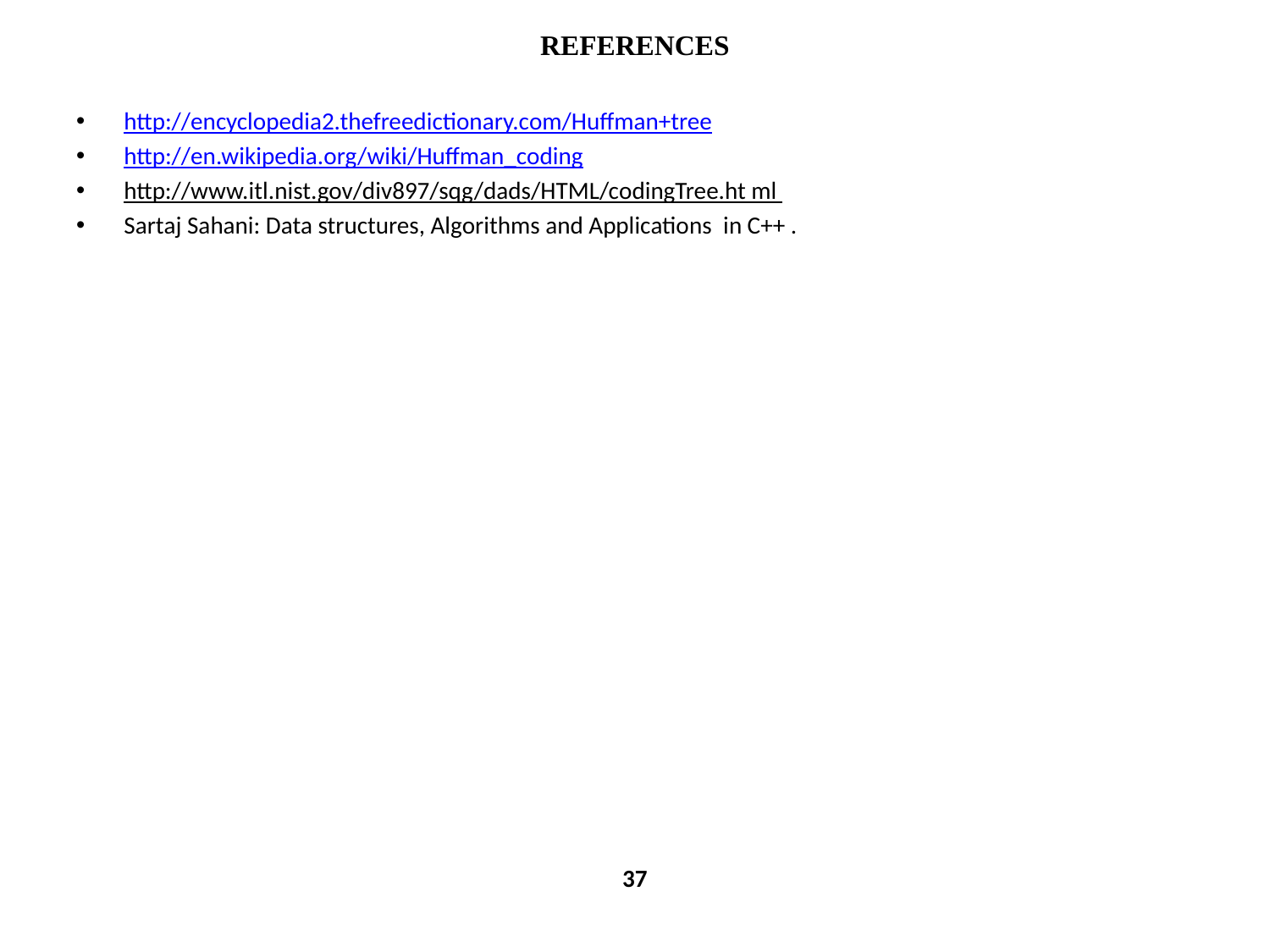

REFERENCES

http://encyclopedia2.thefreedictionary.com/Huffman+tree
http://en.wikipedia.org/wiki/Huffman_coding
http://www.itl.nist.gov/div897/sqg/dads/HTML/codingTree.ht ml
Sartaj Sahani: Data structures, Algorithms and Applications  in C++ .

37